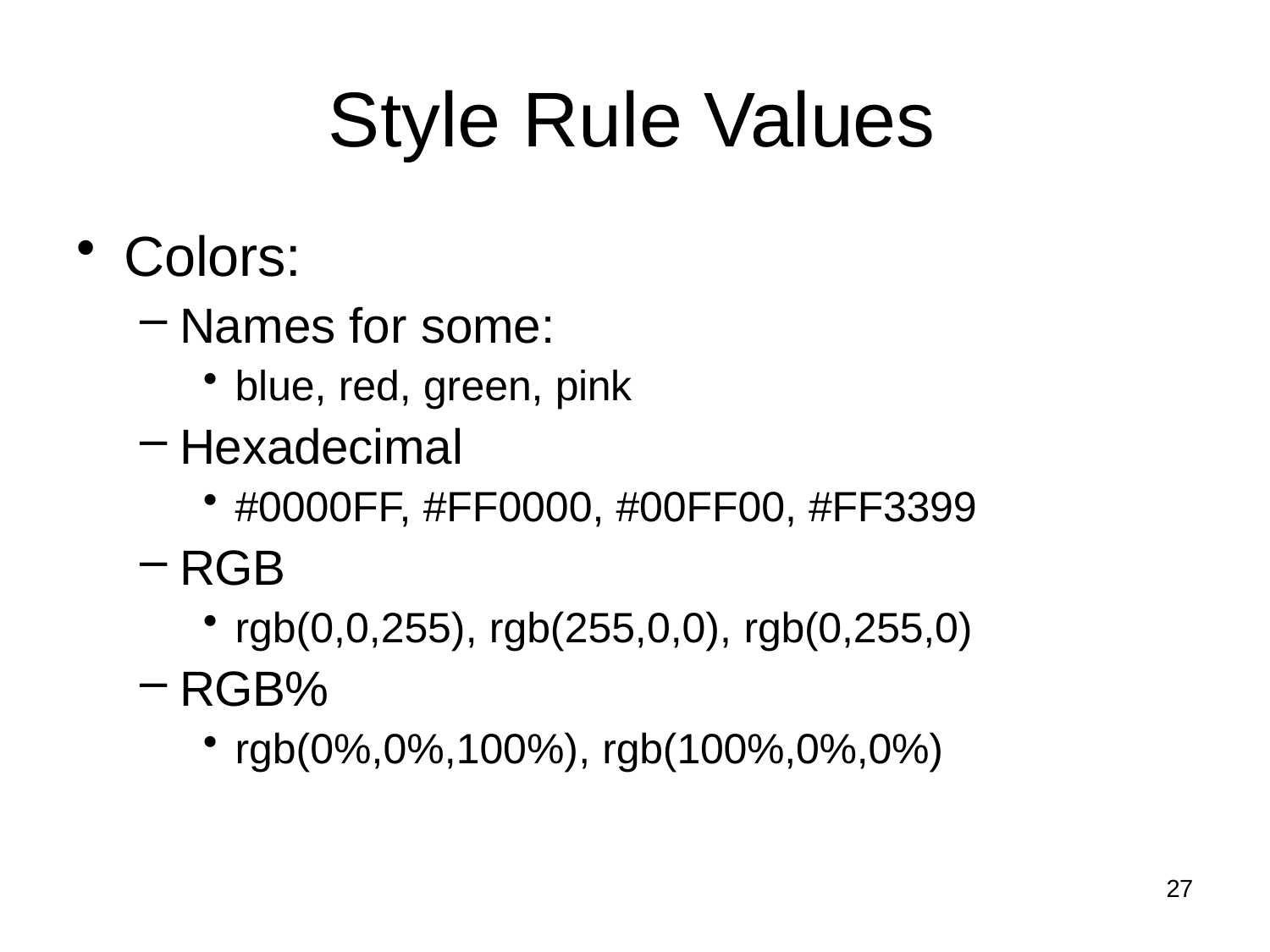

# Style Rule Values
Colors:
Names for some:
blue, red, green, pink
Hexadecimal
#0000FF, #FF0000, #00FF00, #FF3399
RGB
rgb(0,0,255), rgb(255,0,0), rgb(0,255,0)
RGB%
rgb(0%,0%,100%), rgb(100%,0%,0%)
27